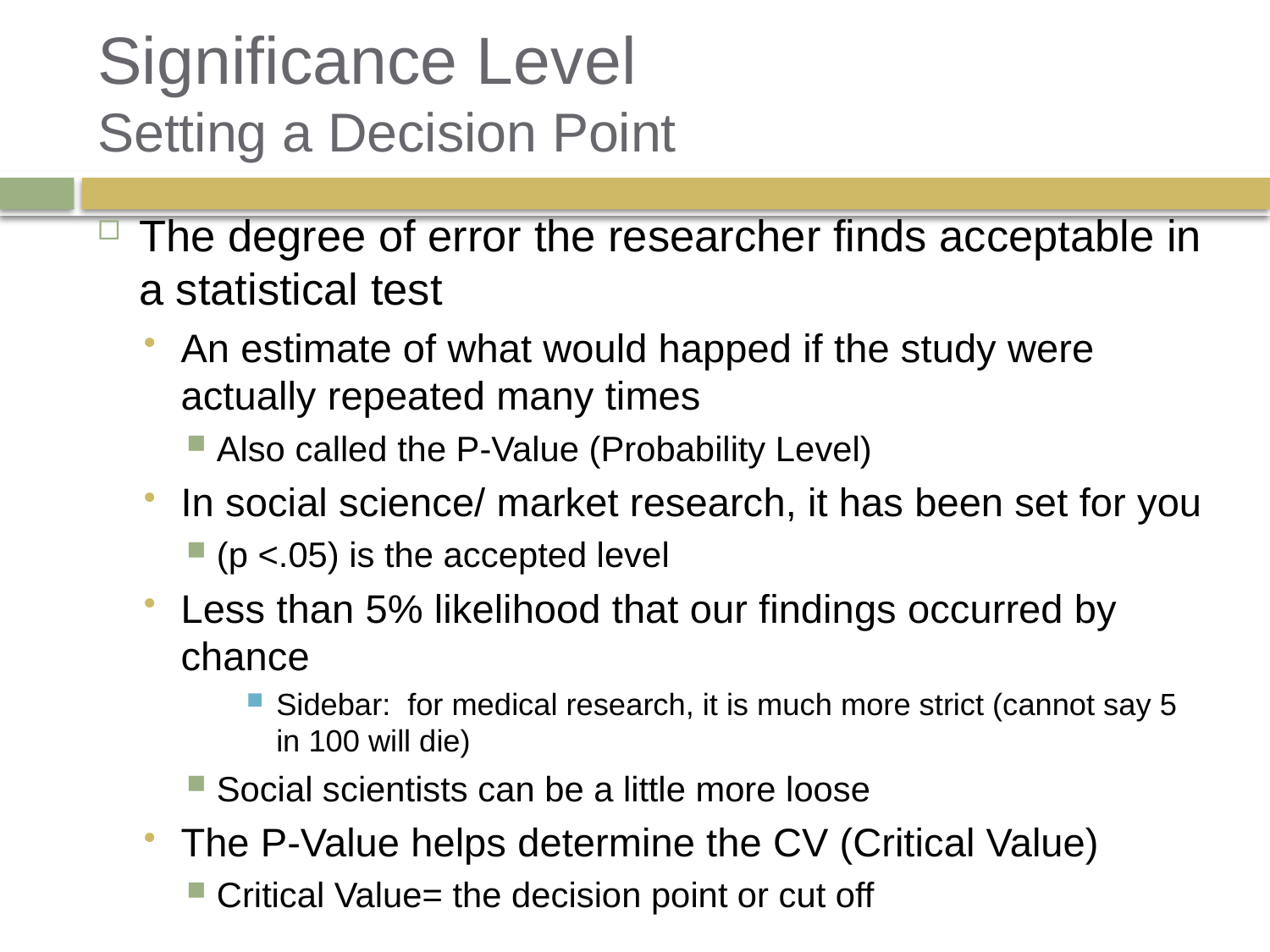

# Significance Level Setting a Decision Point
The degree of error the researcher finds acceptable in a statistical test
An estimate of what would happed if the study were actually repeated many times
Also called the P-Value (Probability Level)
In social science/ market research, it has been set for you
(p <.05) is the accepted level
Less than 5% likelihood that our findings occurred by chance
Sidebar:  for medical research, it is much more strict (cannot say 5 in 100 will die)
Social scientists can be a little more loose
The P-Value helps determine the CV (Critical Value)
Critical Value= the decision point or cut off